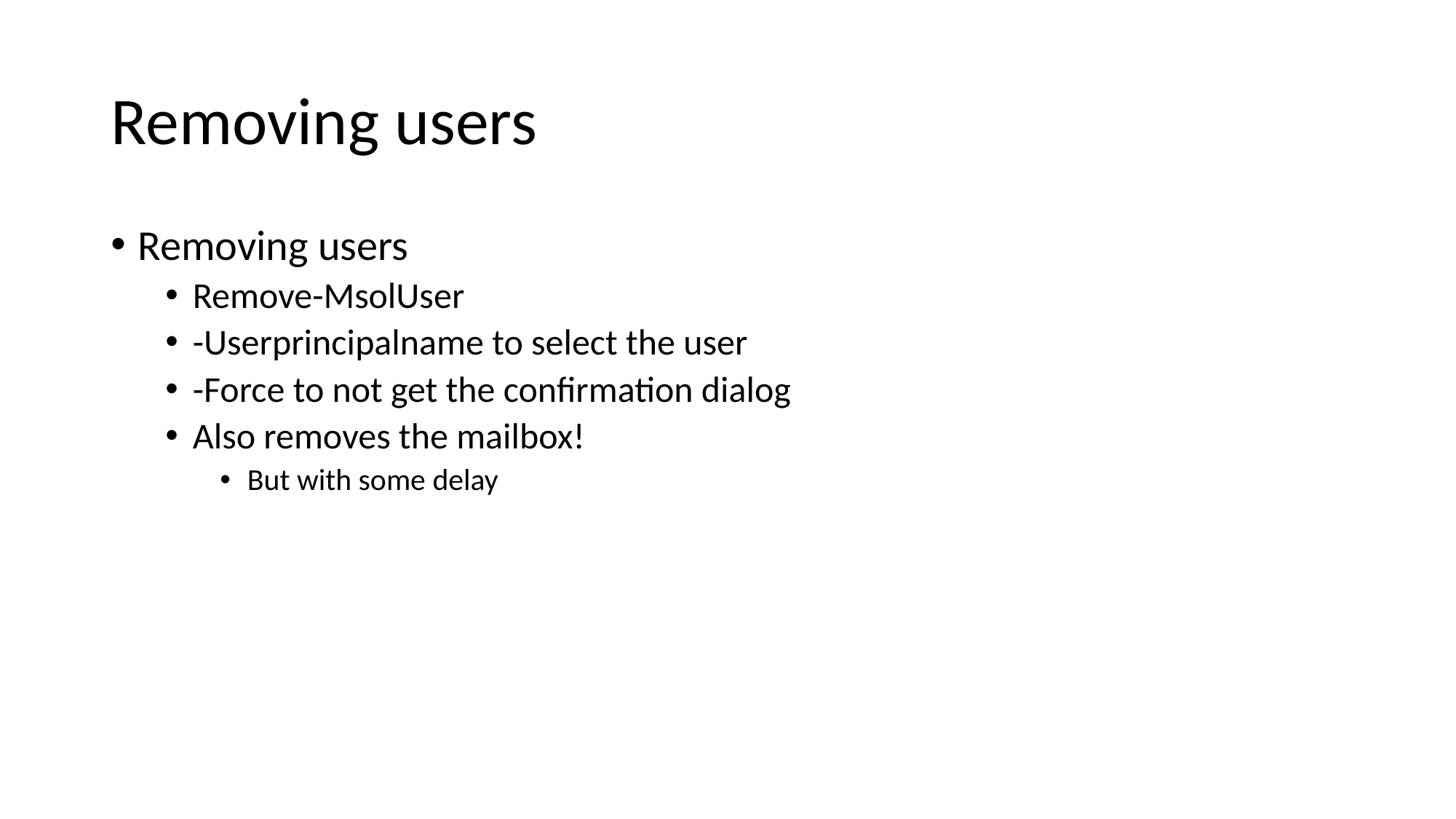

# Removing users
Removing users
Remove-MsolUser
-Userprincipalname to select the user
-Force to not get the confirmation dialog
Also removes the mailbox!
But with some delay